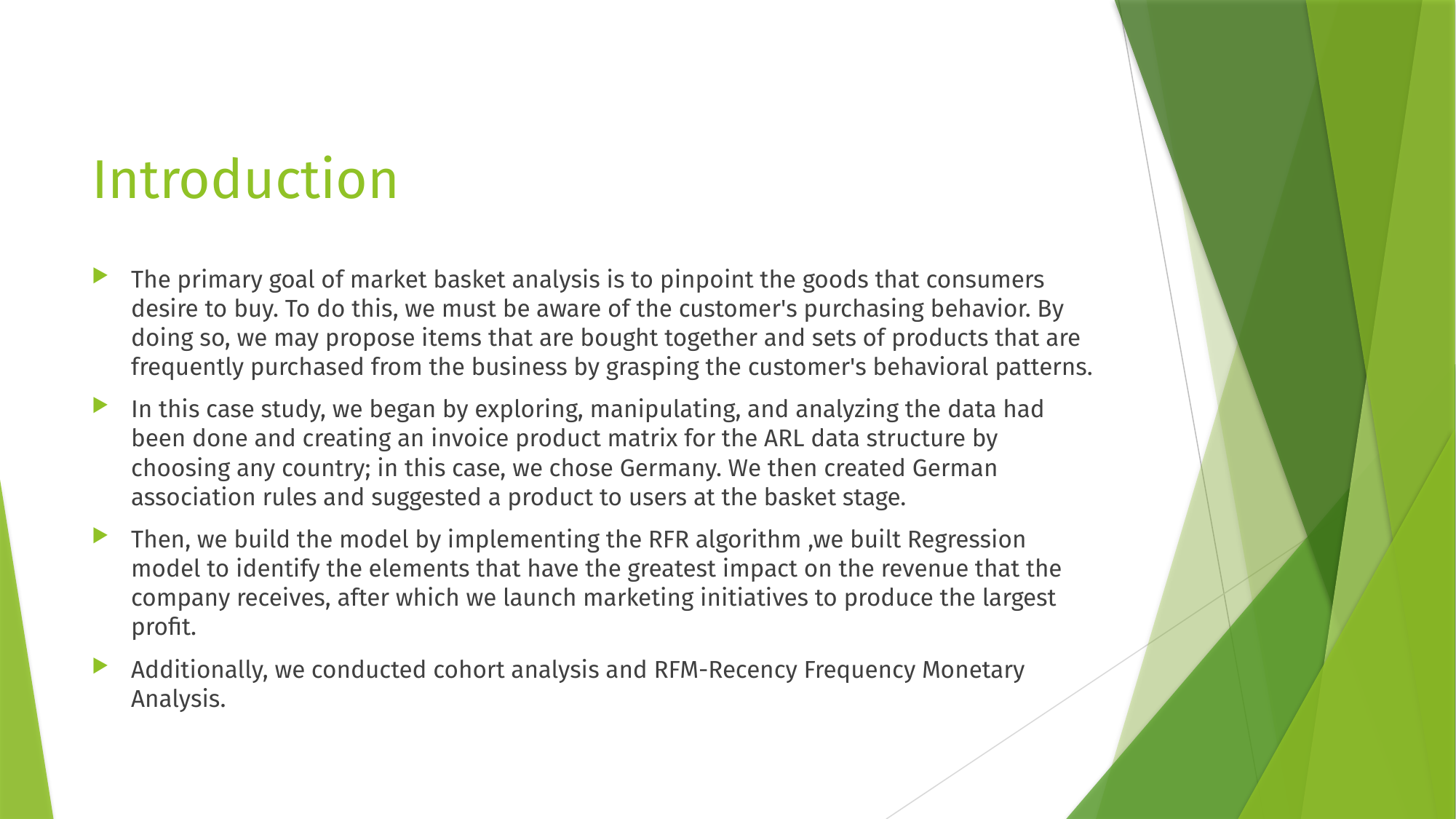

# Introduction
The primary goal of market basket analysis is to pinpoint the goods that consumers desire to buy. To do this, we must be aware of the customer's purchasing behavior. By doing so, we may propose items that are bought together and sets of products that are frequently purchased from the business by grasping the customer's behavioral patterns.
In this case study, we began by exploring, manipulating, and analyzing the data had been done and creating an invoice product matrix for the ARL data structure by choosing any country; in this case, we chose Germany. We then created German association rules and suggested a product to users at the basket stage.
Then, we build the model by implementing the RFR algorithm ,we built Regression model to identify the elements that have the greatest impact on the revenue that the company receives, after which we launch marketing initiatives to produce the largest profit.
Additionally, we conducted cohort analysis and RFM-Recency Frequency Monetary Analysis.